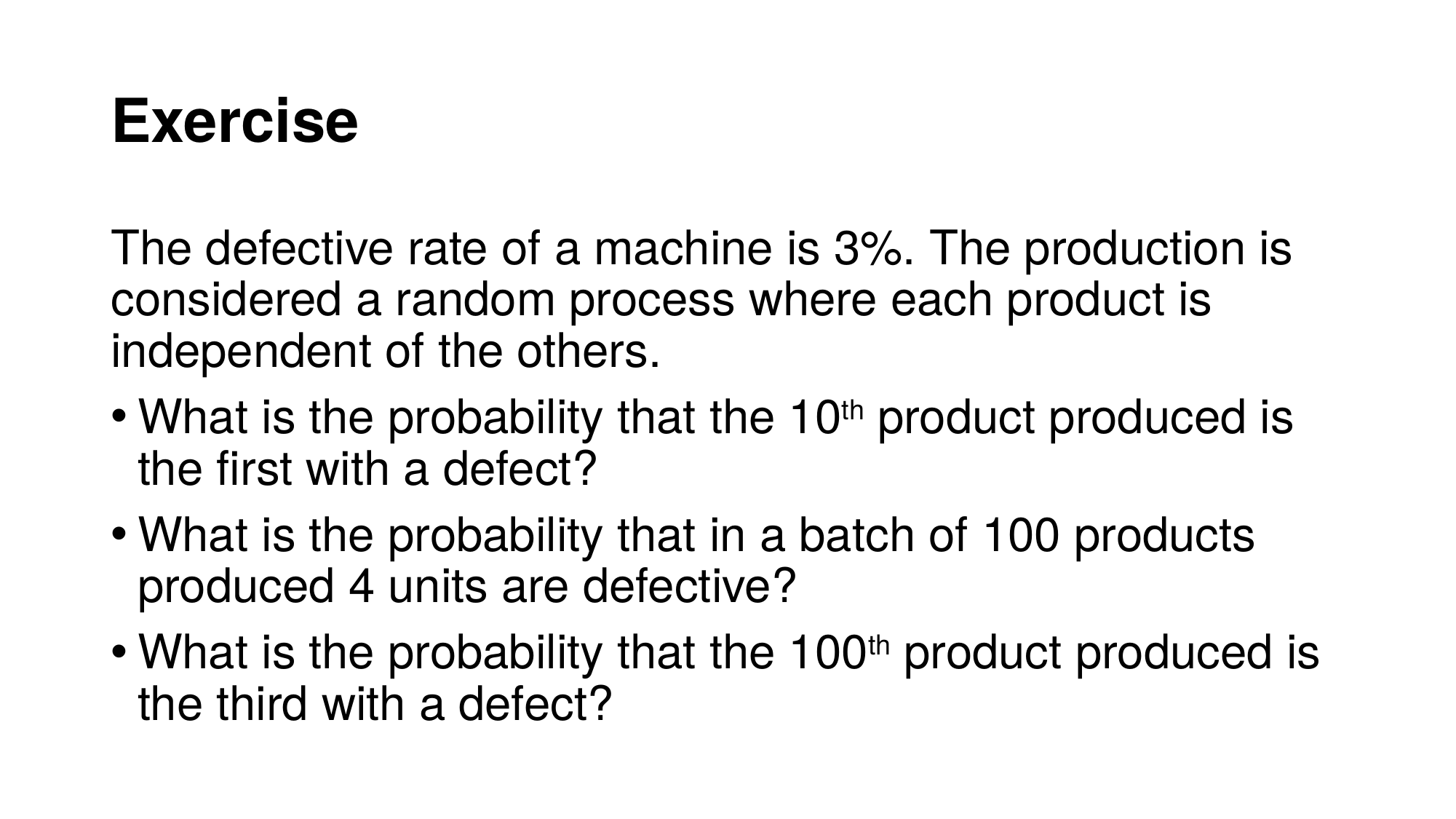

# Exercise
The defective rate of a machine is 3%. The production is considered a random process where each product is independent of the others.
What is the probability that the 10th product produced is the first with a defect?
What is the probability that in a batch of 100 products produced 4 units are defective?
What is the probability that the 100th product produced is the third with a defect?